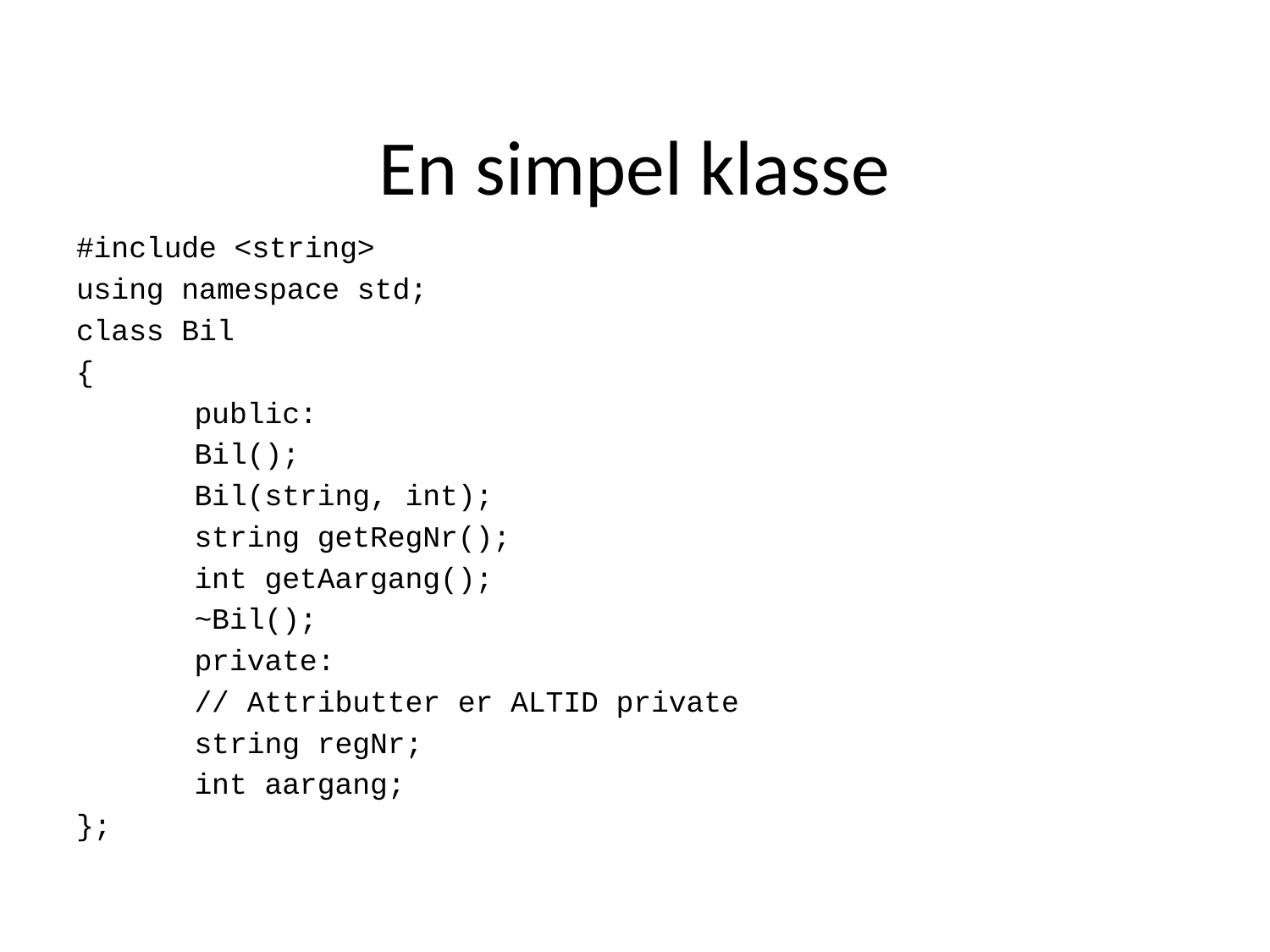

# En simpel klasse
#include <string>
using namespace std;
class Bil
{
	public:
		Bil();
		Bil(string, int);
		string getRegNr();
		int getAargang();
		~Bil();
	private:
		// Attributter er ALTID private
		string regNr;
		int aargang;
};